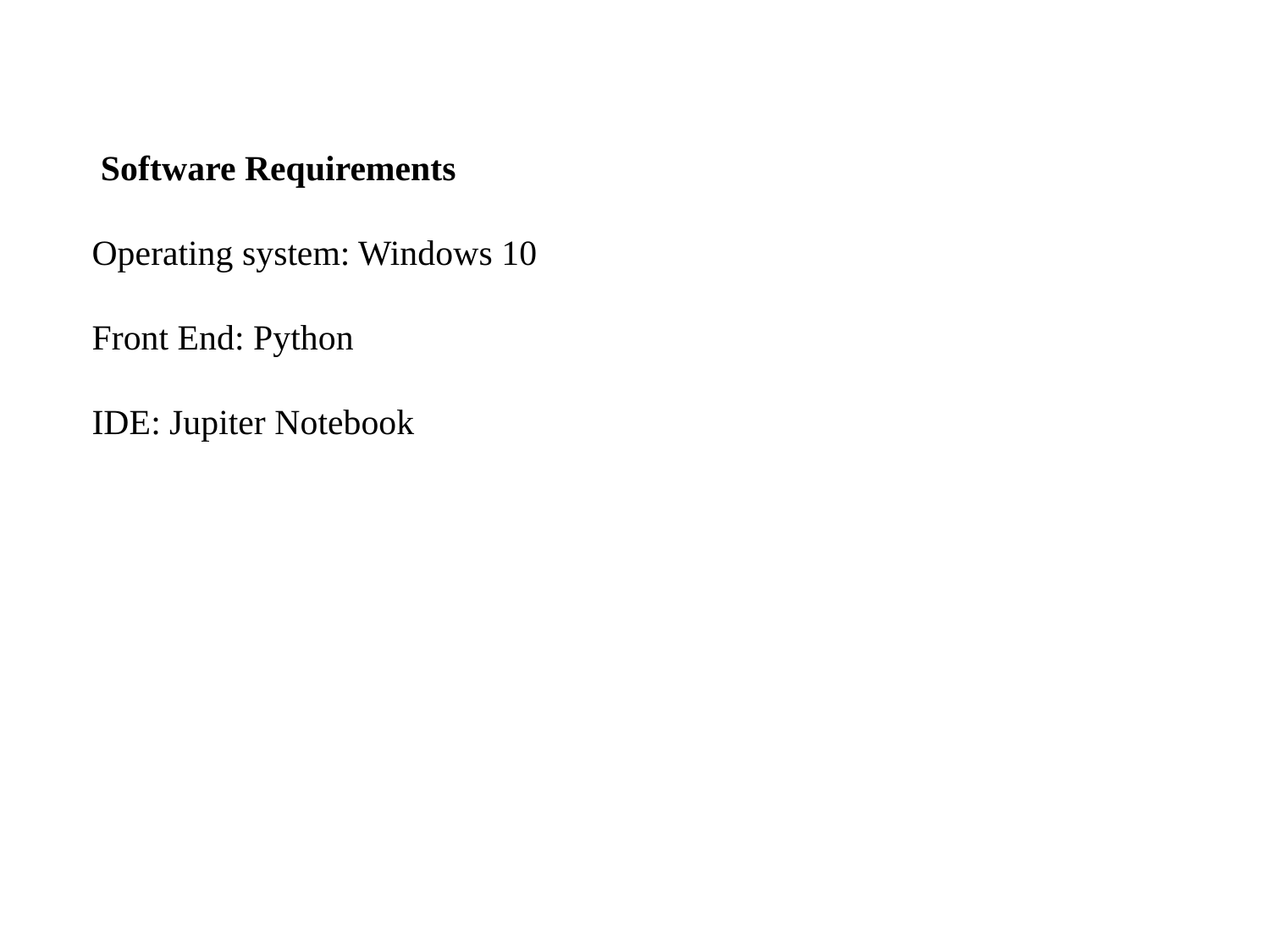

Software Requirements

Operating system: Windows 10

Front End: Python

IDE: Jupiter Notebook